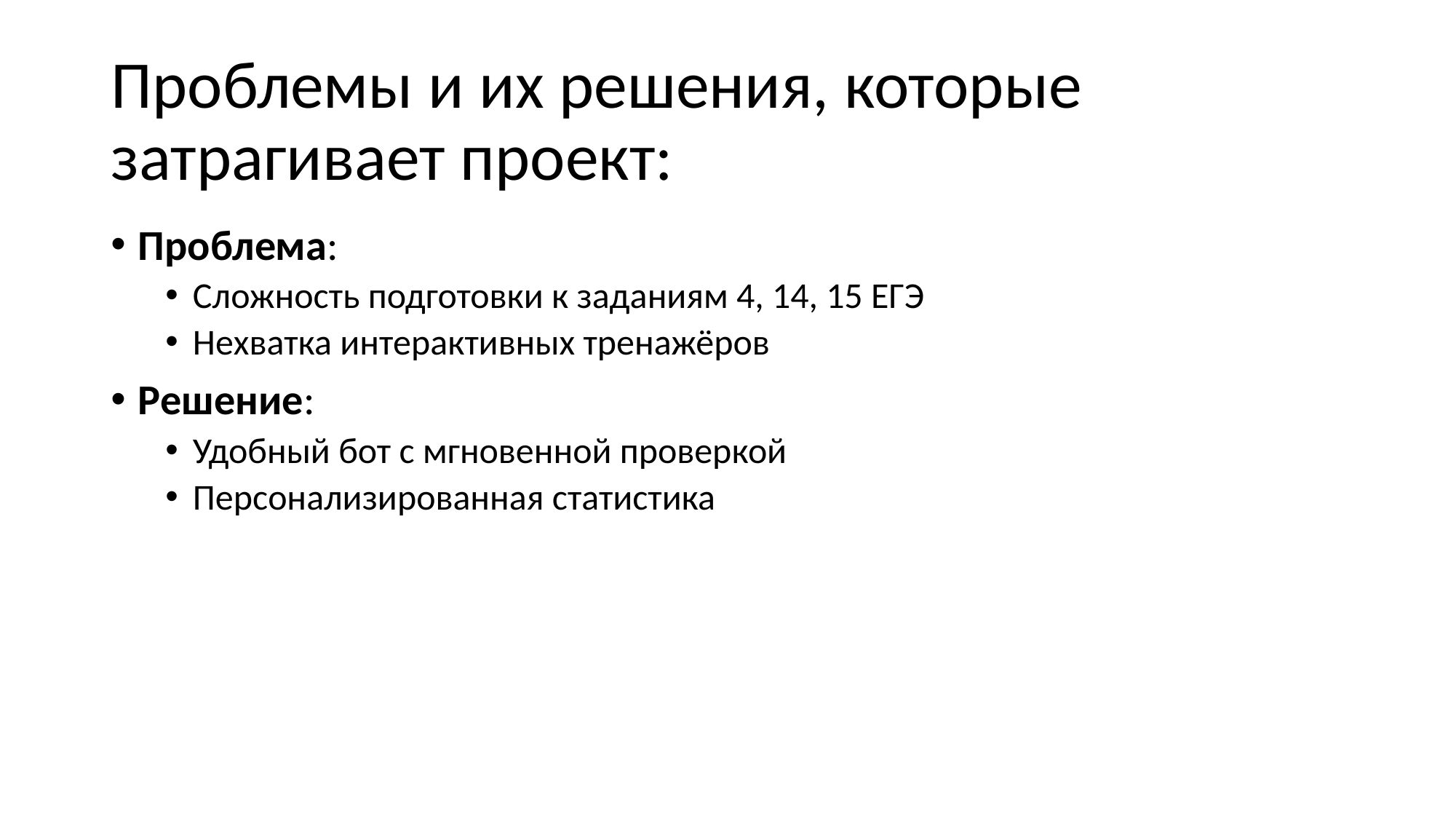

# Проблемы и их решения, которые затрагивает проект:
Проблема:
Сложность подготовки к заданиям 4, 14, 15 ЕГЭ
Нехватка интерактивных тренажёров
Решение:
Удобный бот с мгновенной проверкой
Персонализированная статистика